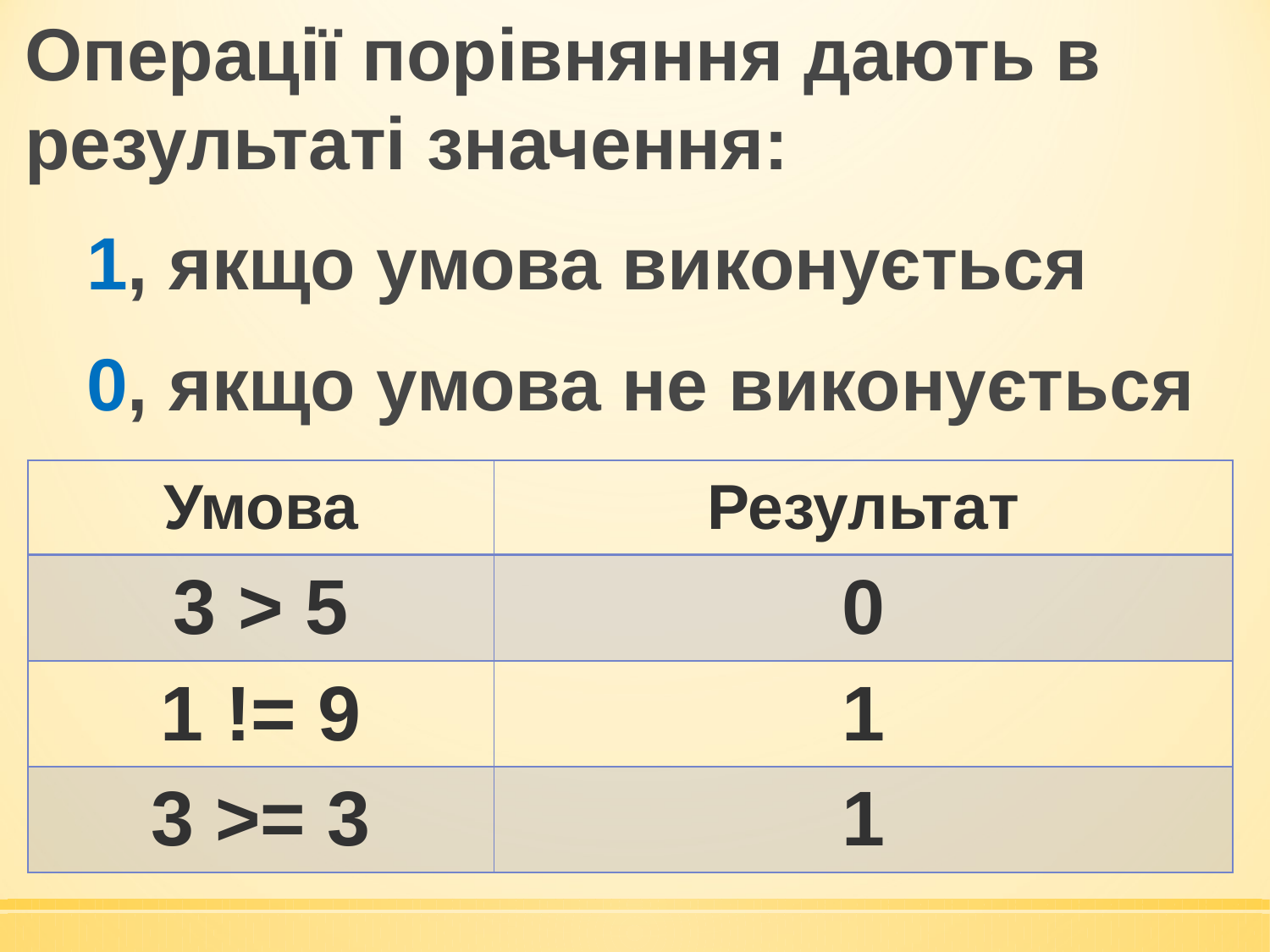

Операції порівняння дають в результаті значення:
   1, якщо умова виконується
   0, якщо умова не виконується
| Умова | Результат |
| --- | --- |
| 3 > 5 | 0 |
| 1 != 9 | 1 |
| 3 >= 3 | 1 |